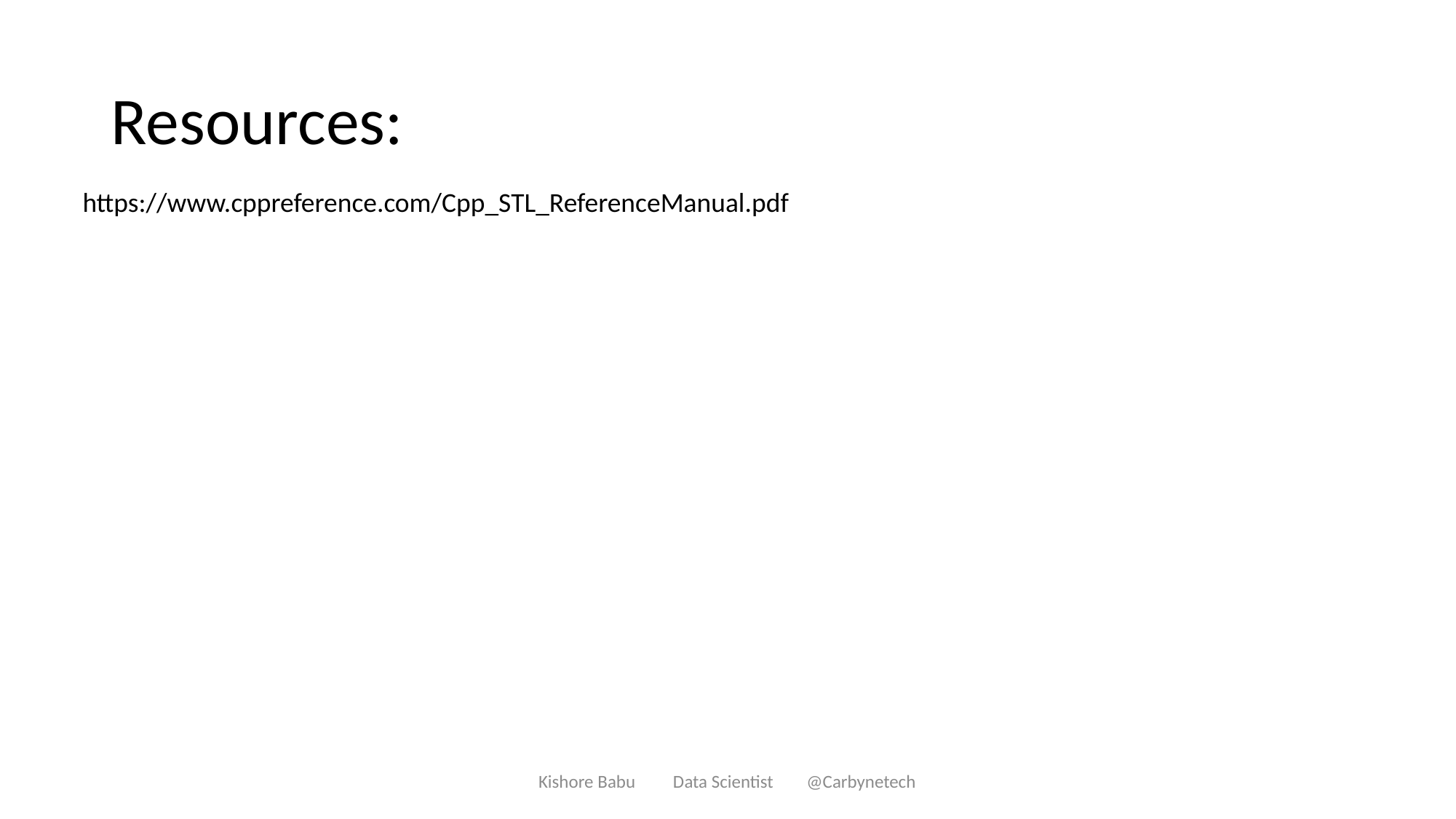

# Resources:
https://www.cppreference.com/Cpp_STL_ReferenceManual.pdf
Kishore Babu         Data Scientist        @Carbynetech